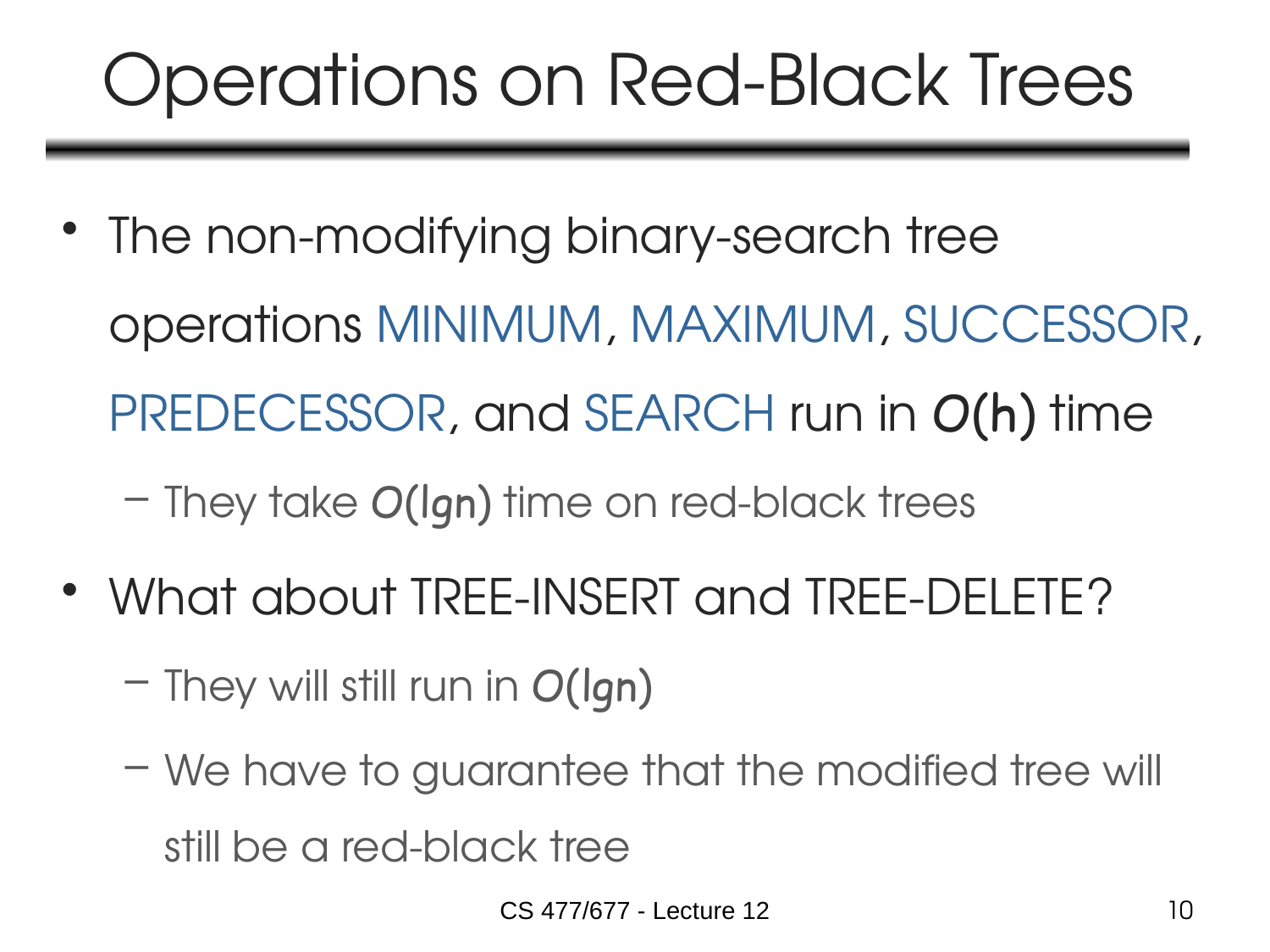

# Operations on Red-Black Trees
The non-modifying binary-search tree operations MINIMUM, MAXIMUM, SUCCESSOR, PREDECESSOR, and SEARCH run in O(h) time
They take O(lgn) time on red-black trees
What about TREE-INSERT and TREE-DELETE?
They will still run in O(lgn)
We have to guarantee that the modified tree will still be a red-black tree
CS 477/677 - Lecture 12
10